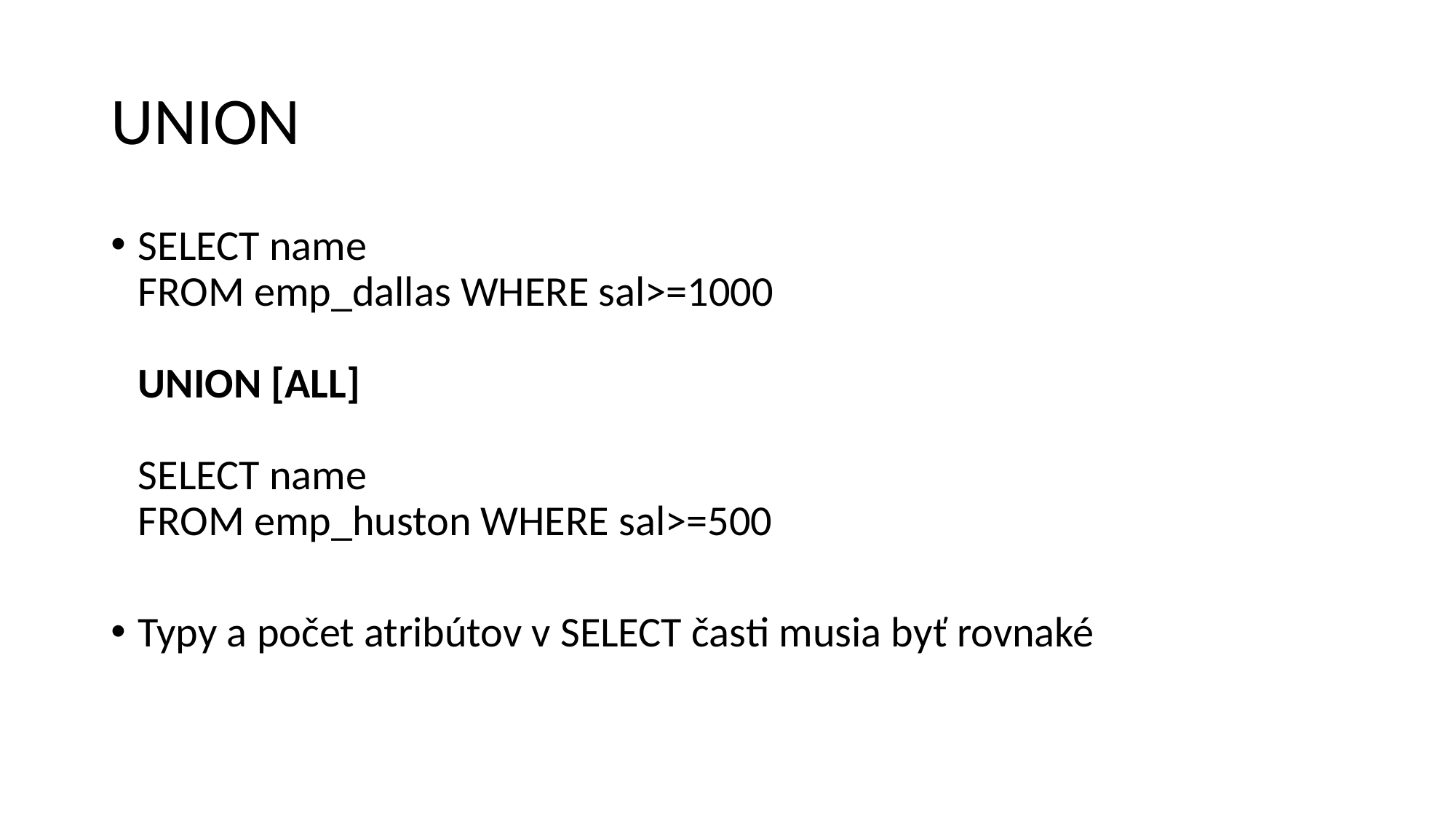

# UNION
SELECT name
FROM emp_dallas WHERE sal>=1000
UNION [ALL]
SELECT name
FROM emp_huston WHERE sal>=500
Typy a počet atribútov v SELECT časti musia byť rovnaké